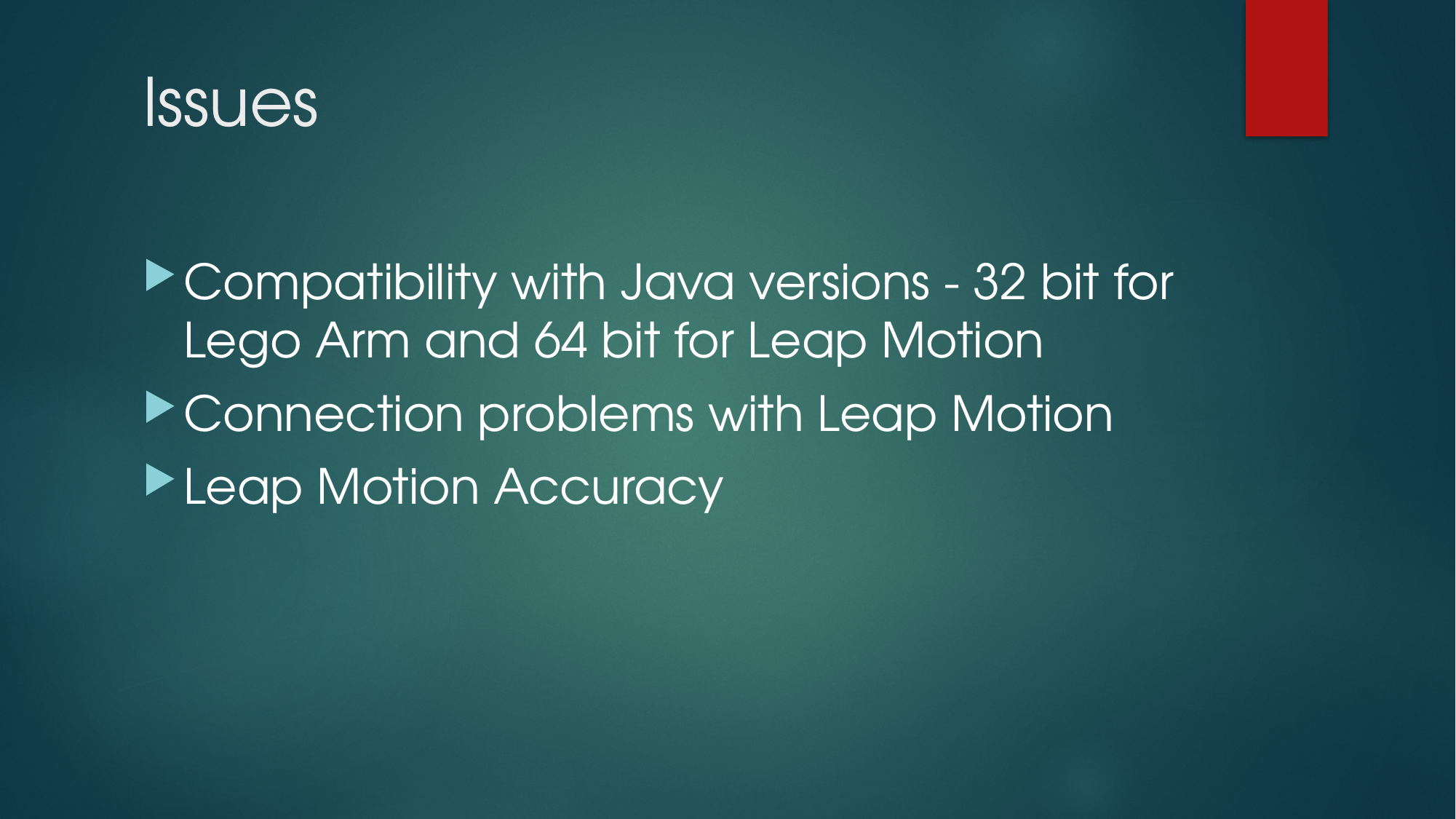

# Issues
Compatibility with Java versions - 32 bit for Lego Arm and 64 bit for Leap Motion
Connection problems with Leap Motion
Leap Motion Accuracy